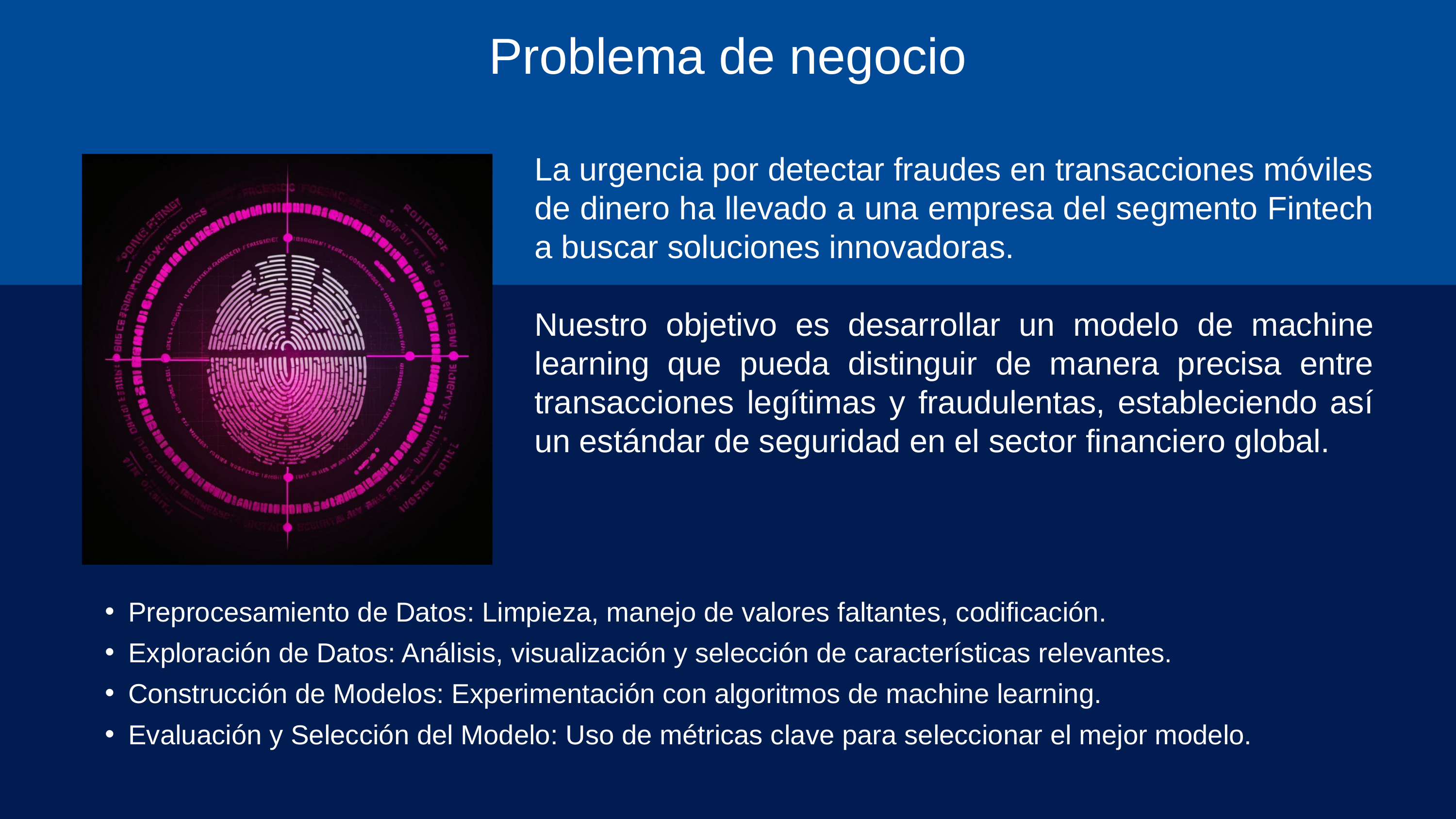

Problema de negocio

La urgencia por detectar fraudes en transacciones móviles de dinero ha llevado a una empresa del segmento Fintech a buscar soluciones innovadoras.

Nuestro objetivo es desarrollar un modelo de machine learning que pueda distinguir de manera precisa entre transacciones legítimas y fraudulentas, estableciendo así un estándar de seguridad en el sector financiero global.

Preprocesamiento de Datos: Limpieza, manejo de valores faltantes, codificación.
Exploración de Datos: Análisis, visualización y selección de características relevantes.
Construcción de Modelos: Experimentación con algoritmos de machine learning.
Evaluación y Selección del Modelo: Uso de métricas clave para seleccionar el mejor modelo.